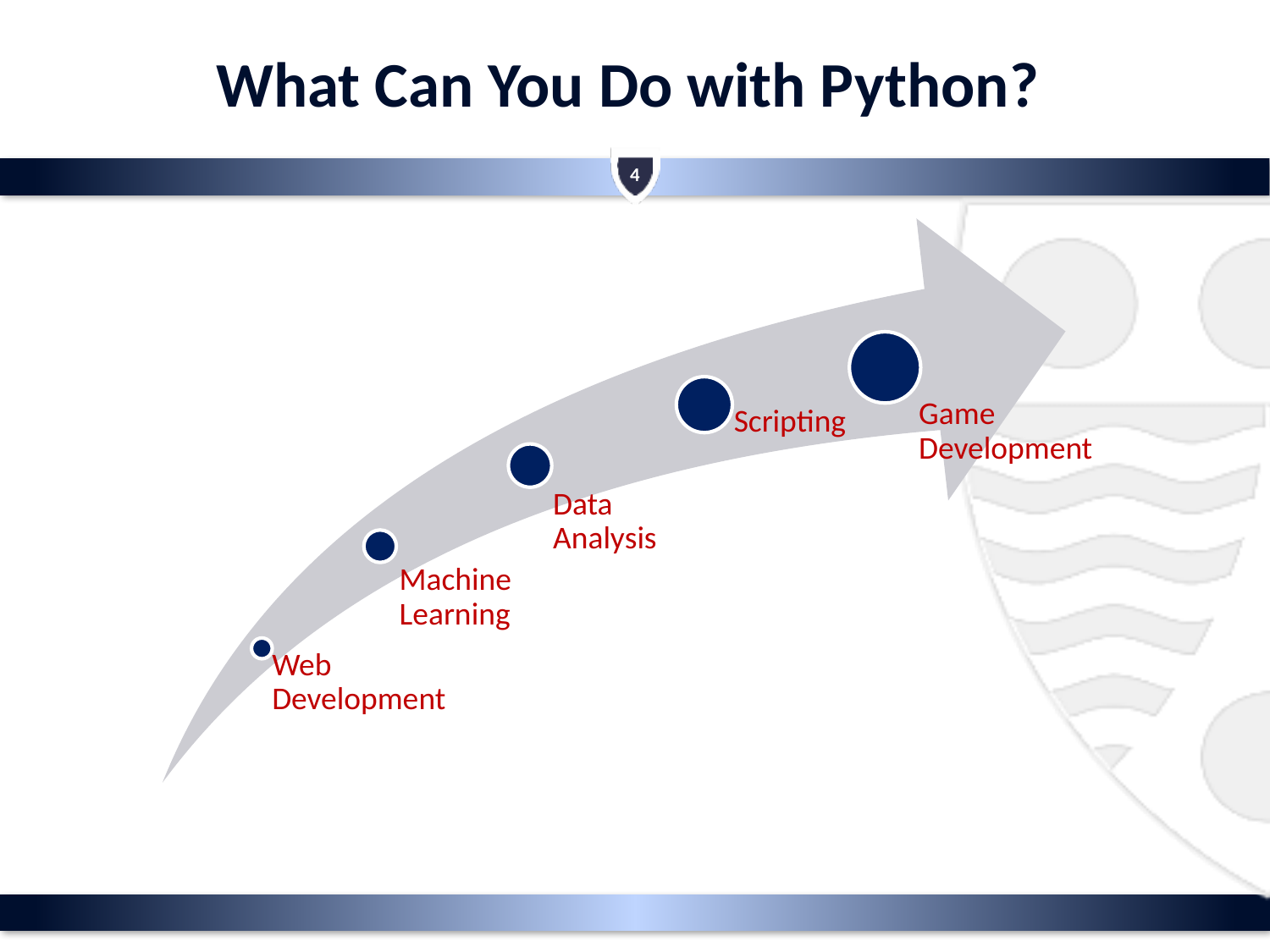

# What Can You Do with Python?
4
Web Development
Machine Learning
Data Analysis
Scripting
Game Development